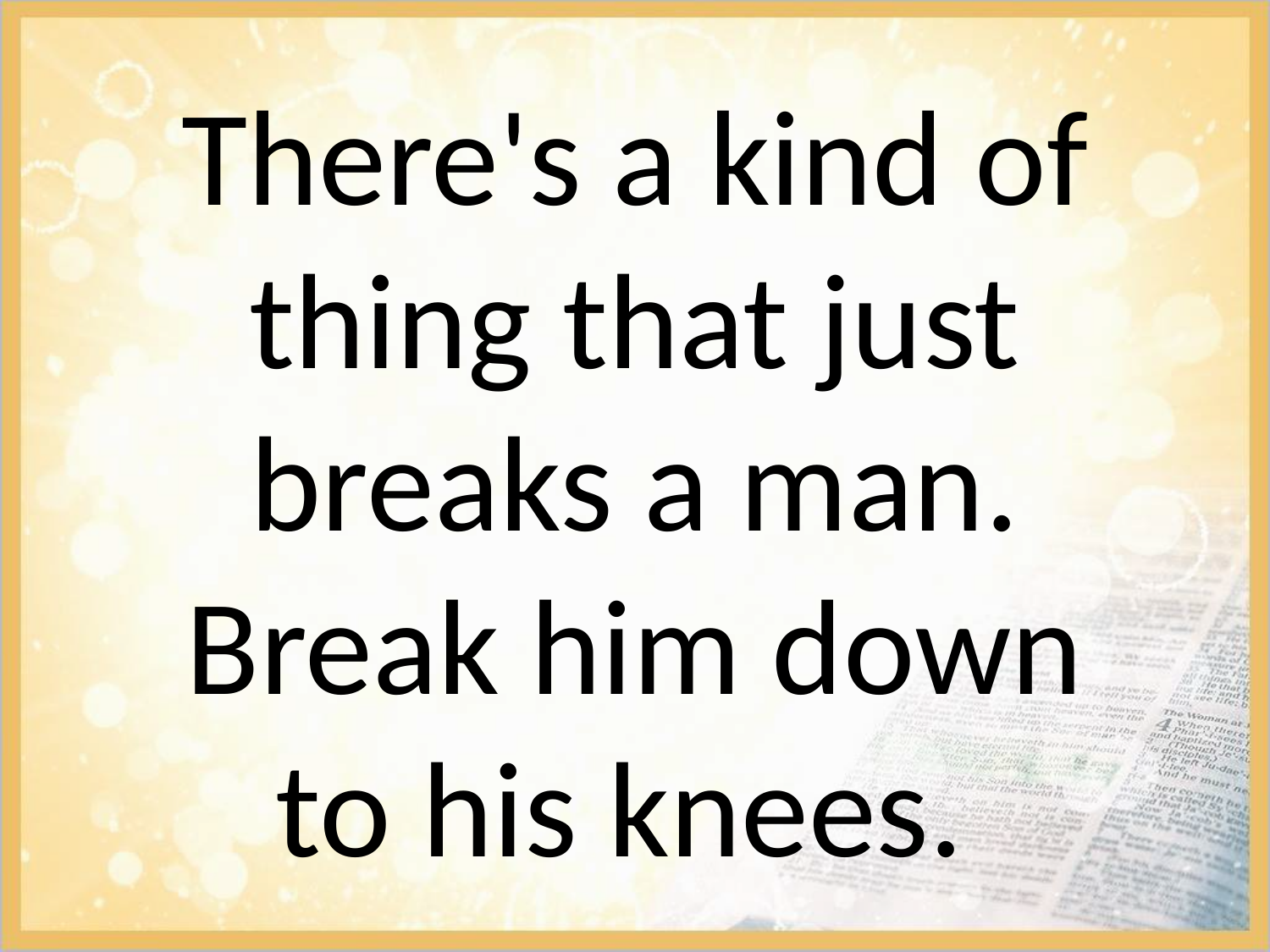

There's a kind of thing that just breaks a man. Break him down to his knees.